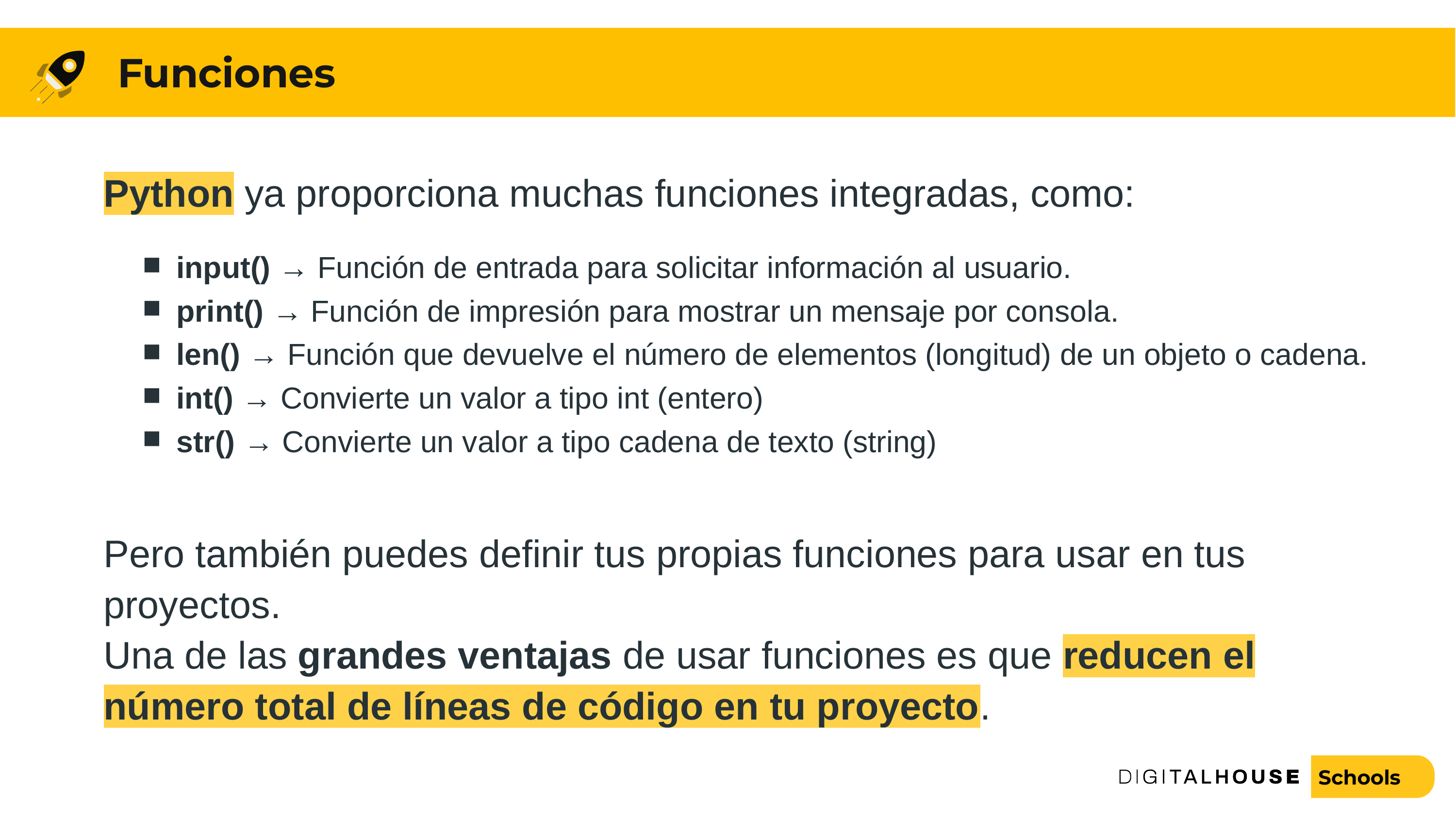

# Funciones

Python ya proporciona muchas funciones integradas, como:

input() → Función de entrada para solicitar información al usuario.
print() → Función de impresión para mostrar un mensaje por consola.
len() → Función que devuelve el número de elementos (longitud) de un objeto o cadena.
int() → Convierte un valor a tipo int (entero)
str() → Convierte un valor a tipo cadena de texto (string)

Pero también puedes definir tus propias funciones para usar en tus proyectos.
Una de las grandes ventajas de usar funciones es que reducen el número total de líneas de código en tu proyecto.

Schools